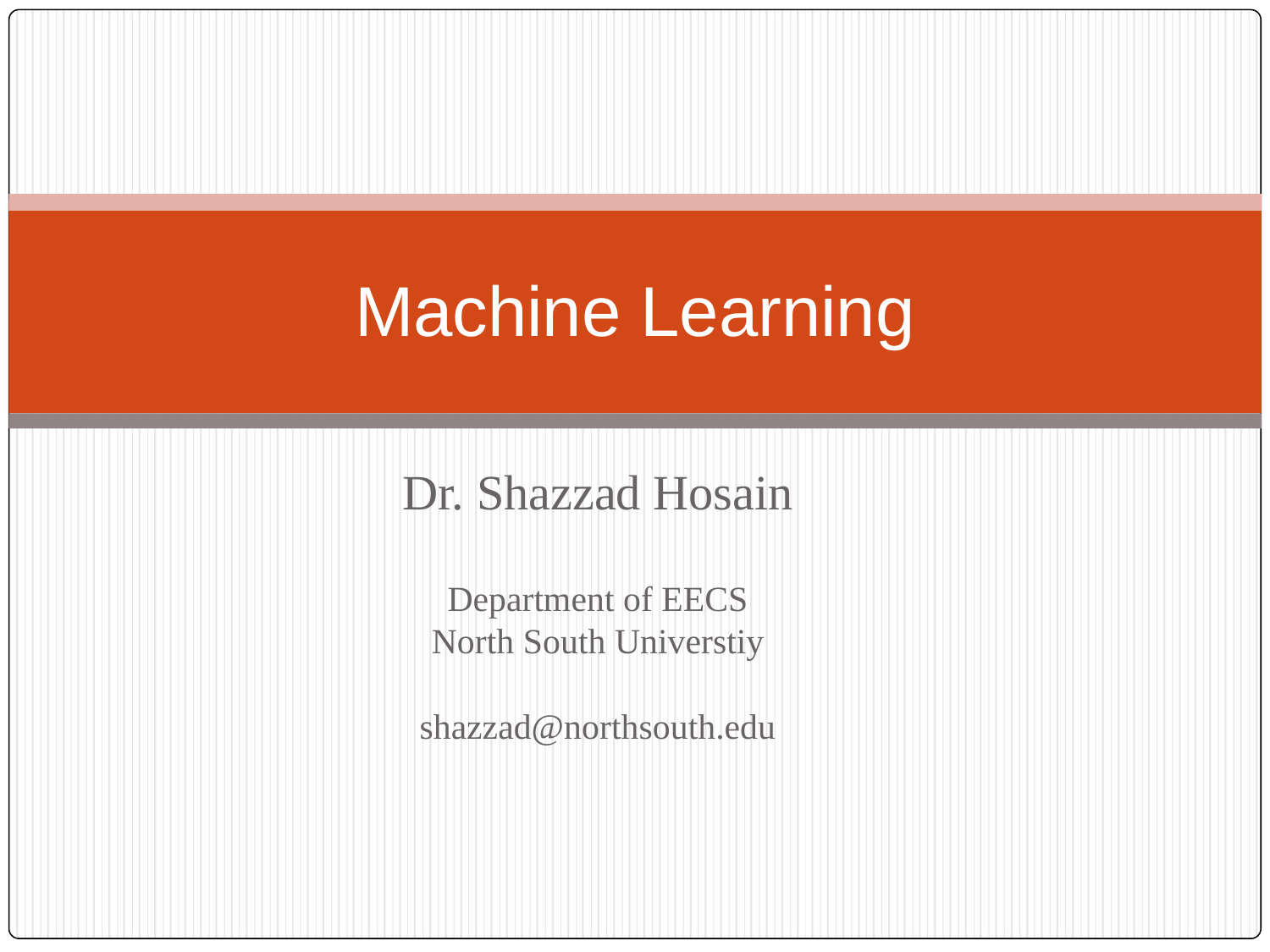

# Machine Learning
Dr. Shazzad Hosain

Department of EECS
North South Universtiy

shazzad@northsouth.edu